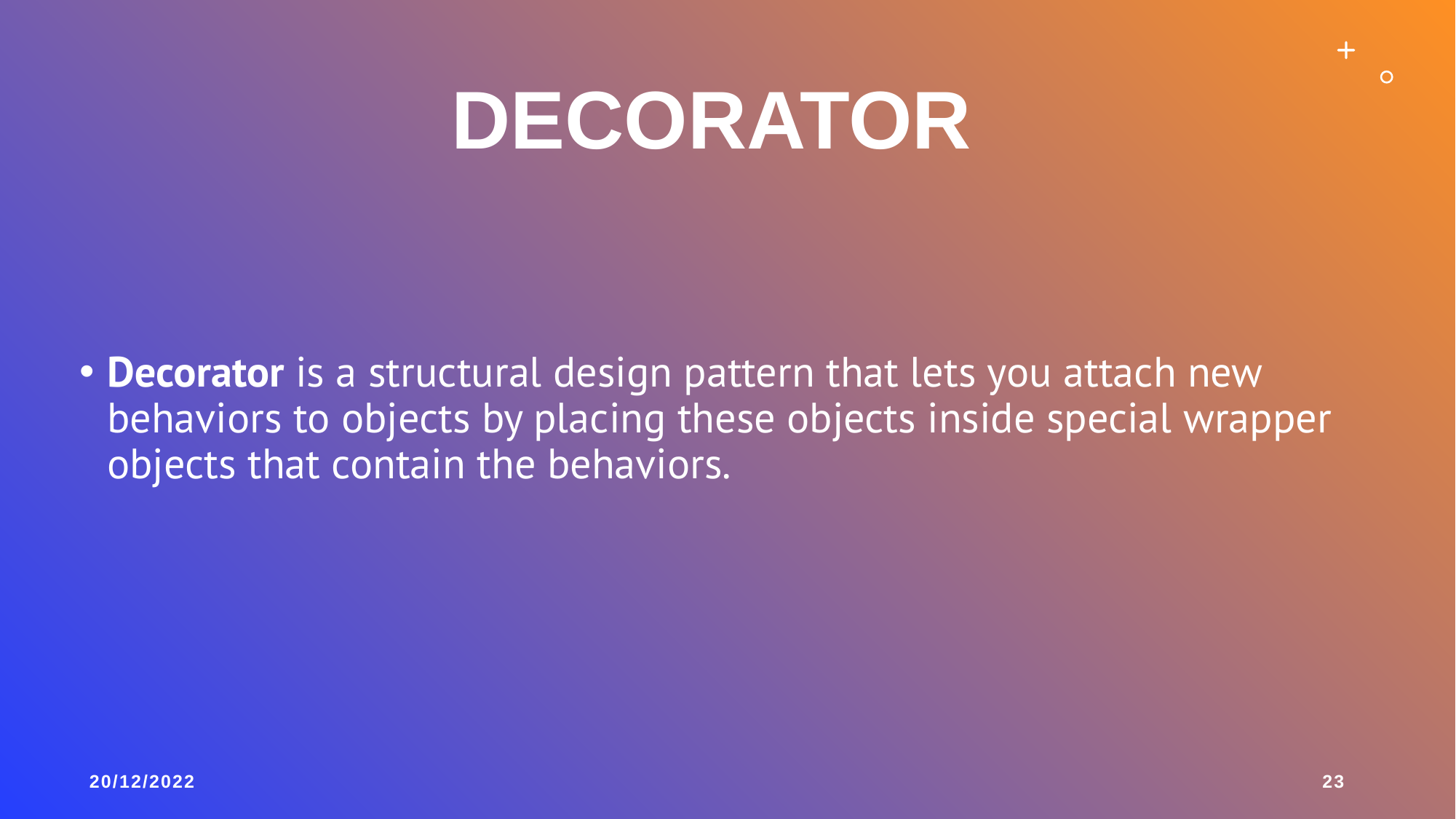

# Decorator

Decorator is a structural design pattern that lets you attach new behaviors to objects by placing these objects inside special wrapper objects that contain the behaviors.
20/12/2022
23